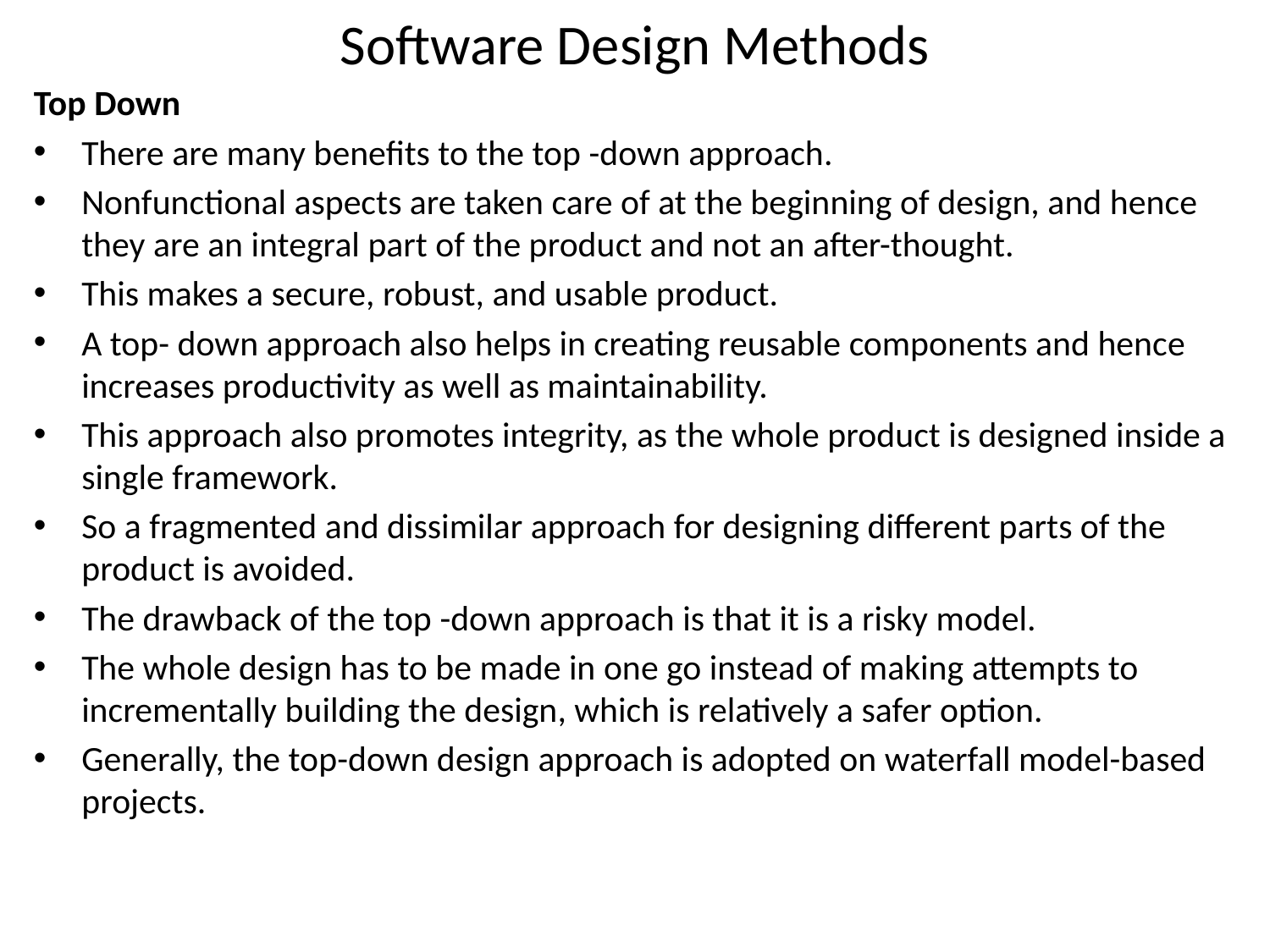

# Software Design Methods
Top Down
There are many benefits to the top -down approach.
Nonfunctional aspects are taken care of at the beginning of design, and hence they are an integral part of the product and not an after-thought.
This makes a secure, robust, and usable product.
A top- down approach also helps in creating reusable components and hence increases productivity as well as maintainability.
This approach also promotes integrity, as the whole product is designed inside a single framework.
So a fragmented and dissimilar approach for designing different parts of the product is avoided.
The drawback of the top -down approach is that it is a risky model.
The whole design has to be made in one go instead of making attempts to incrementally building the design, which is relatively a safer option.
Generally, the top-down design approach is adopted on waterfall model-based projects.